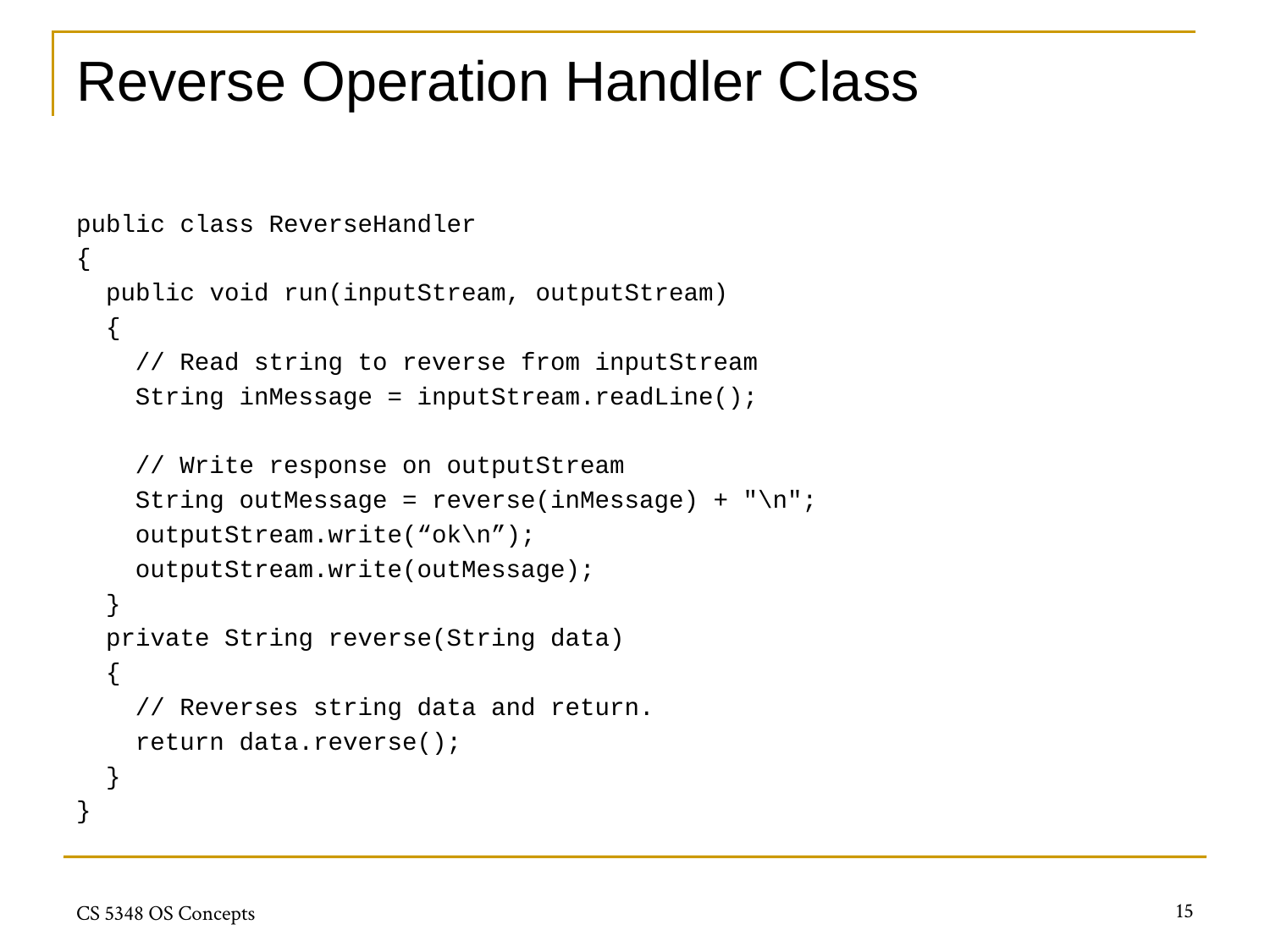

# Reverse Operation Handler Class
public class ReverseHandler
{
  public void run(inputStream, outputStream)
  {
    // Read string to reverse from inputStream
    String inMessage = inputStream.readLine();

    // Write response on outputStream
    String outMessage = reverse(inMessage) + "\n";
    outputStream.write(“ok\n”);
    outputStream.write(outMessage);
  }
  private String reverse(String data)
  {
    // Reverses string data and return.
    return data.reverse();
  }
}
15
CS 5348 OS Concepts